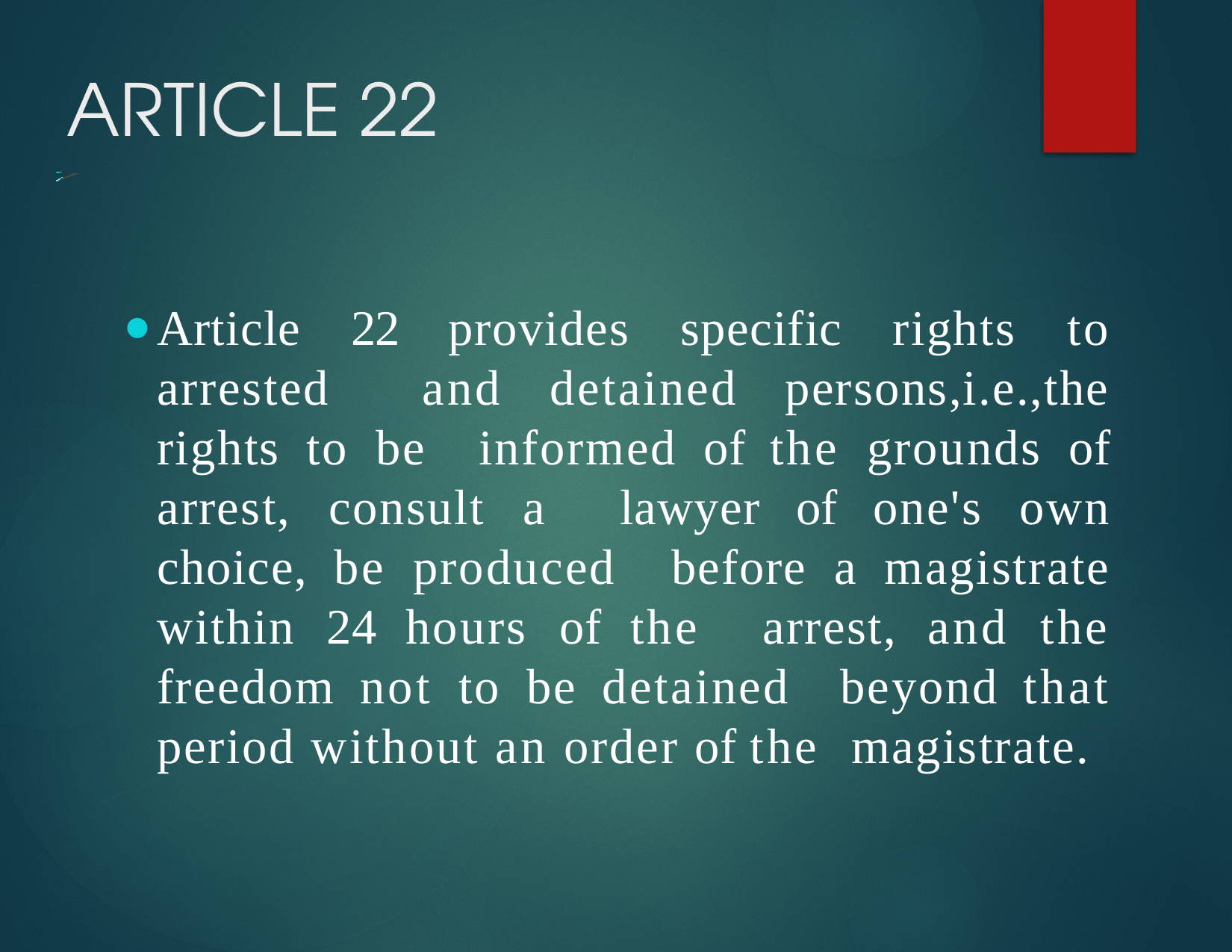

# ARTICLE	22

Article 22 provides specific rights to arrested  and detained persons,i.e.,the rights to be  informed of the grounds of arrest, consult a  lawyer of one's own choice, be produced  before a magistrate within 24 hours of the  arrest, and the freedom not to be detained  beyond that period without an order of the  magistrate.